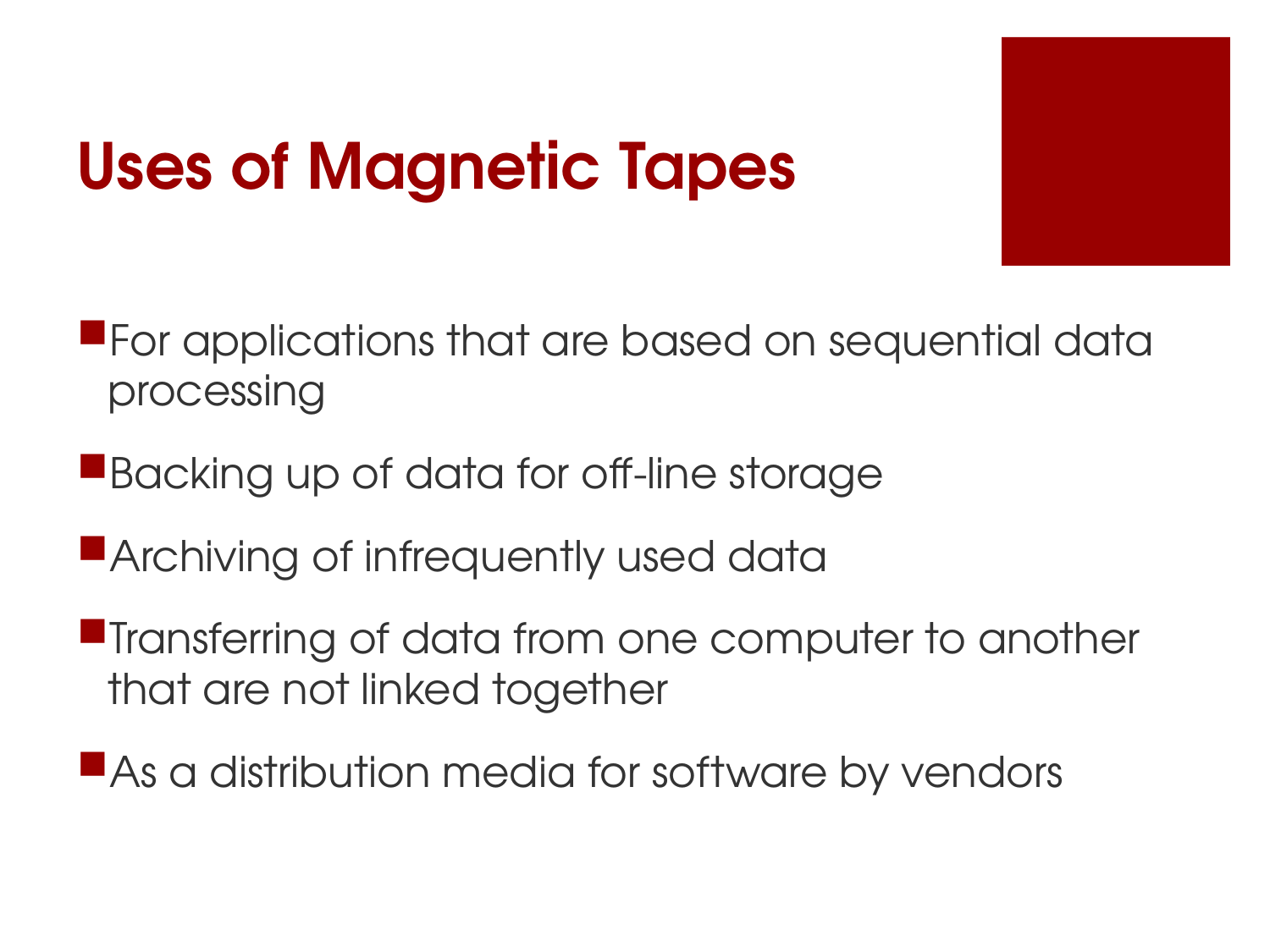

# Uses of Magnetic Tapes
For applications that are based on sequential data processing
Backing up of data for off-line storage
Archiving of infrequently used data
Transferring of data from one computer to another that are not linked together
As a distribution media for software by vendors